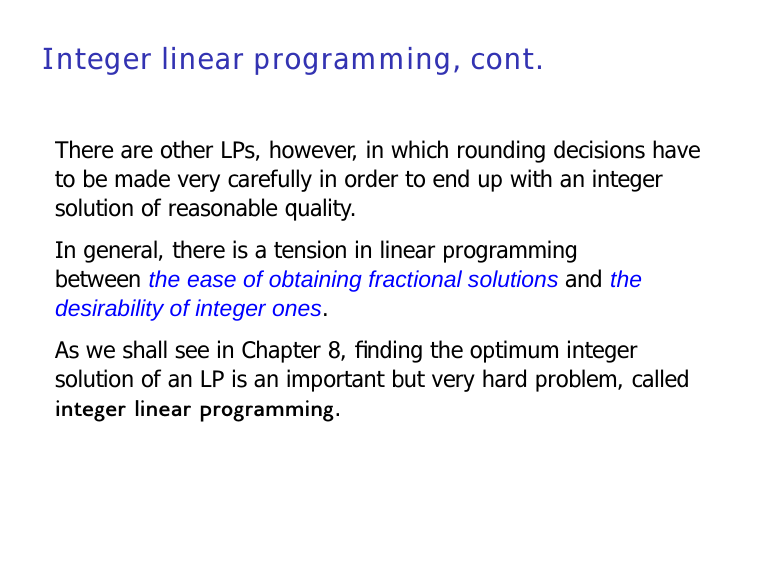

# Integer linear programming, cont.
There are other LPs, however, in which rounding decisions have to be made very carefully in order to end up with an integer solution of reasonable quality.
In general, there is a tension in linear programming between the ease of obtaining fractional solutions and the desirability of integer ones.
As we shall see in Chapter 8, finding the optimum integer solution of an LP is an important but very hard problem, called integer linear programming.